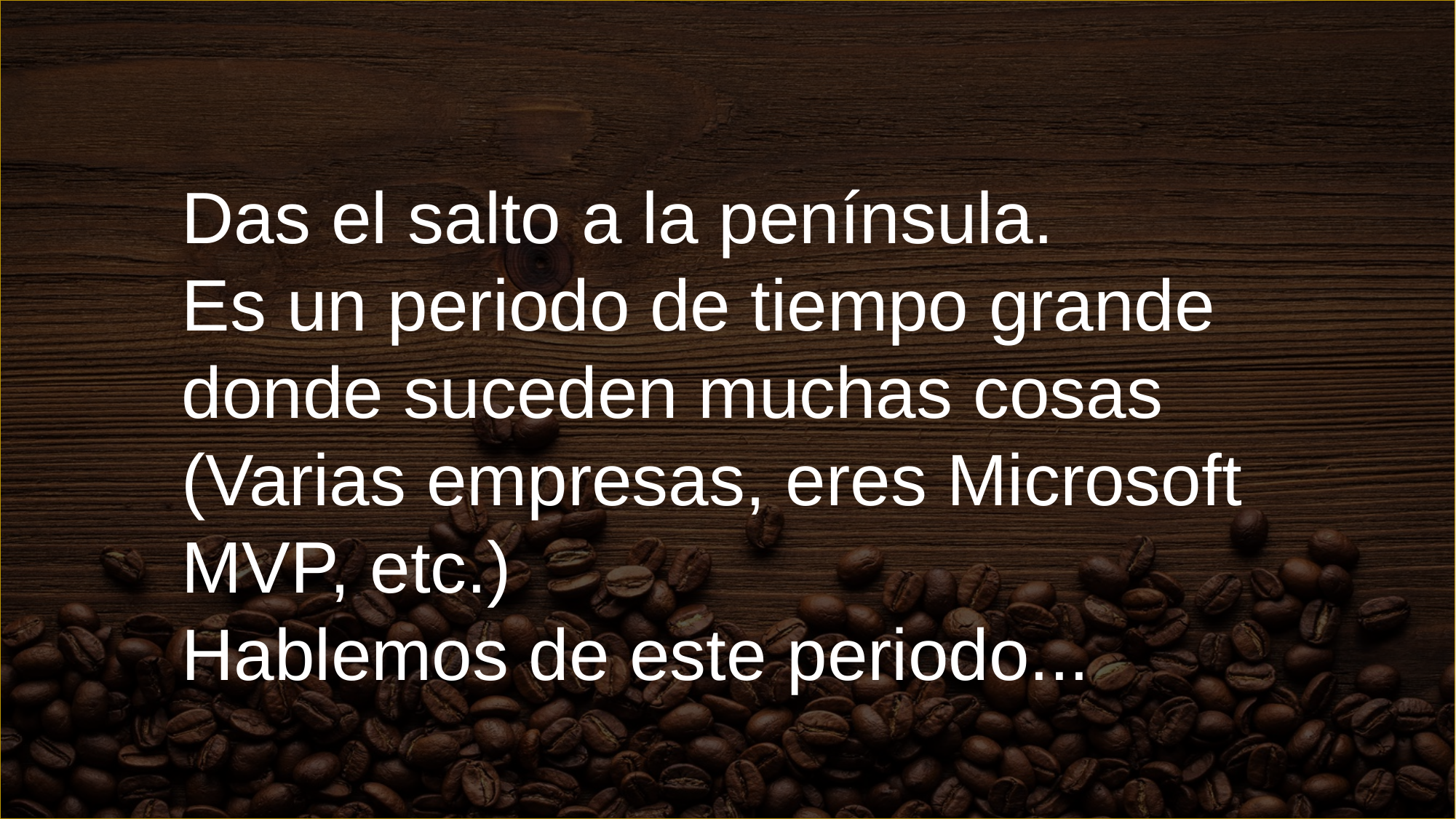

Das el salto a la península.
Es un periodo de tiempo grande donde suceden muchas cosas (Varias empresas, eres Microsoft MVP, etc.)
Hablemos de este periodo...